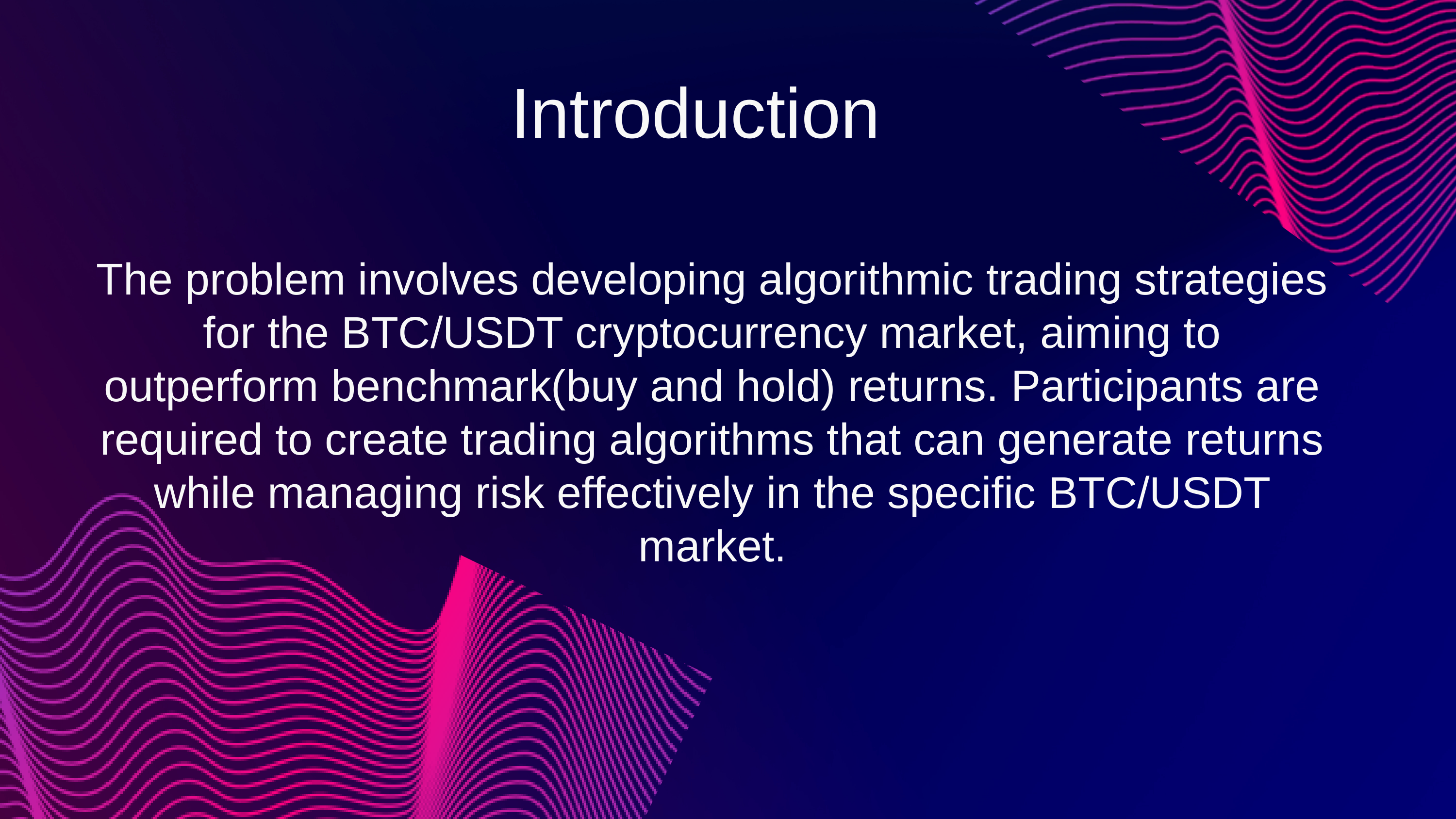

Introduction
The problem involves developing algorithmic trading strategies for the BTC/USDT cryptocurrency market, aiming to outperform benchmark(buy and hold) returns. Participants are required to create trading algorithms that can generate returns while managing risk effectively in the specific BTC/USDT market.